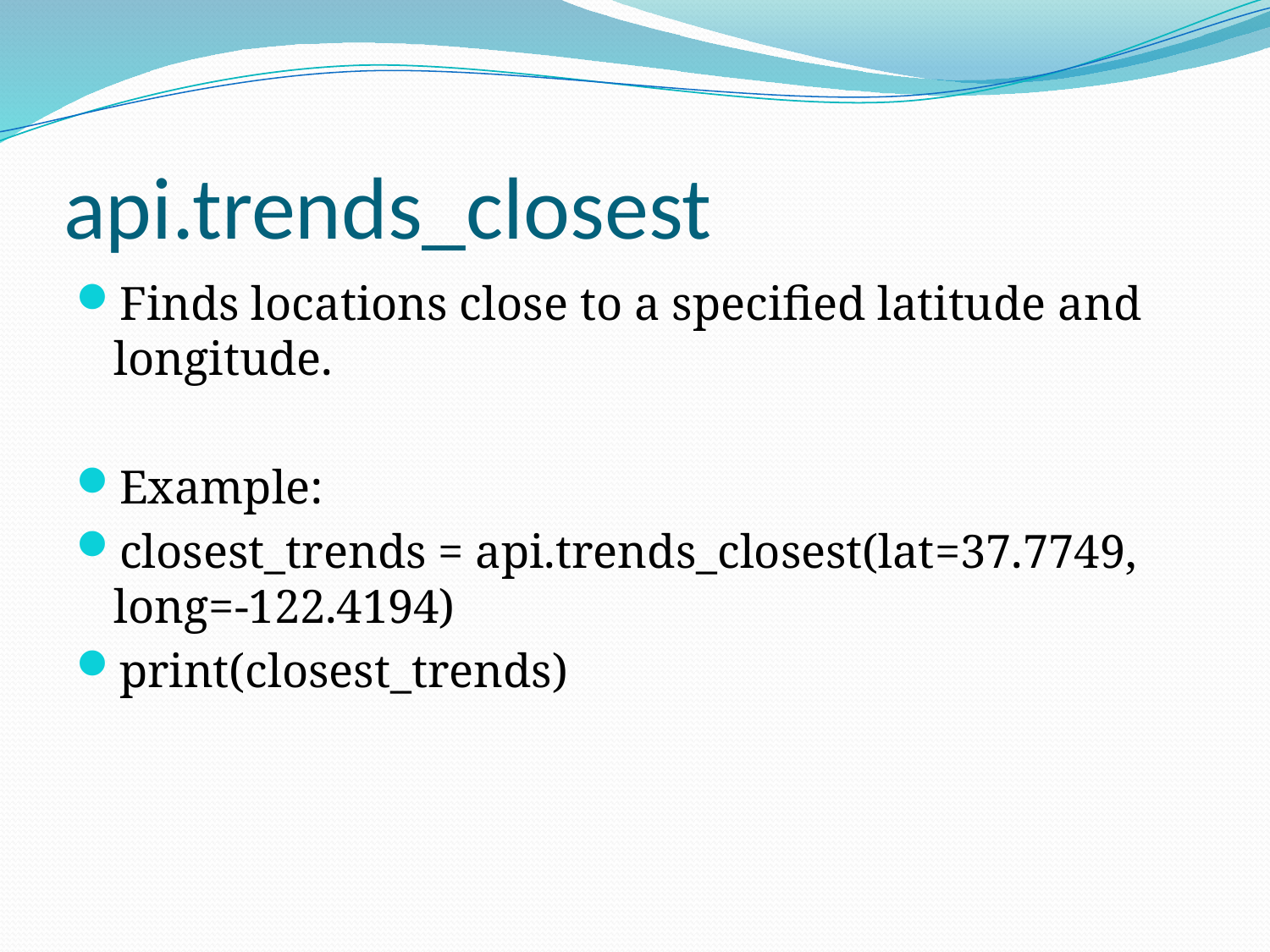

# api.trends_closest
Finds locations close to a specified latitude and longitude.

Example:
closest_trends = api.trends_closest(lat=37.7749, long=-122.4194)
print(closest_trends)